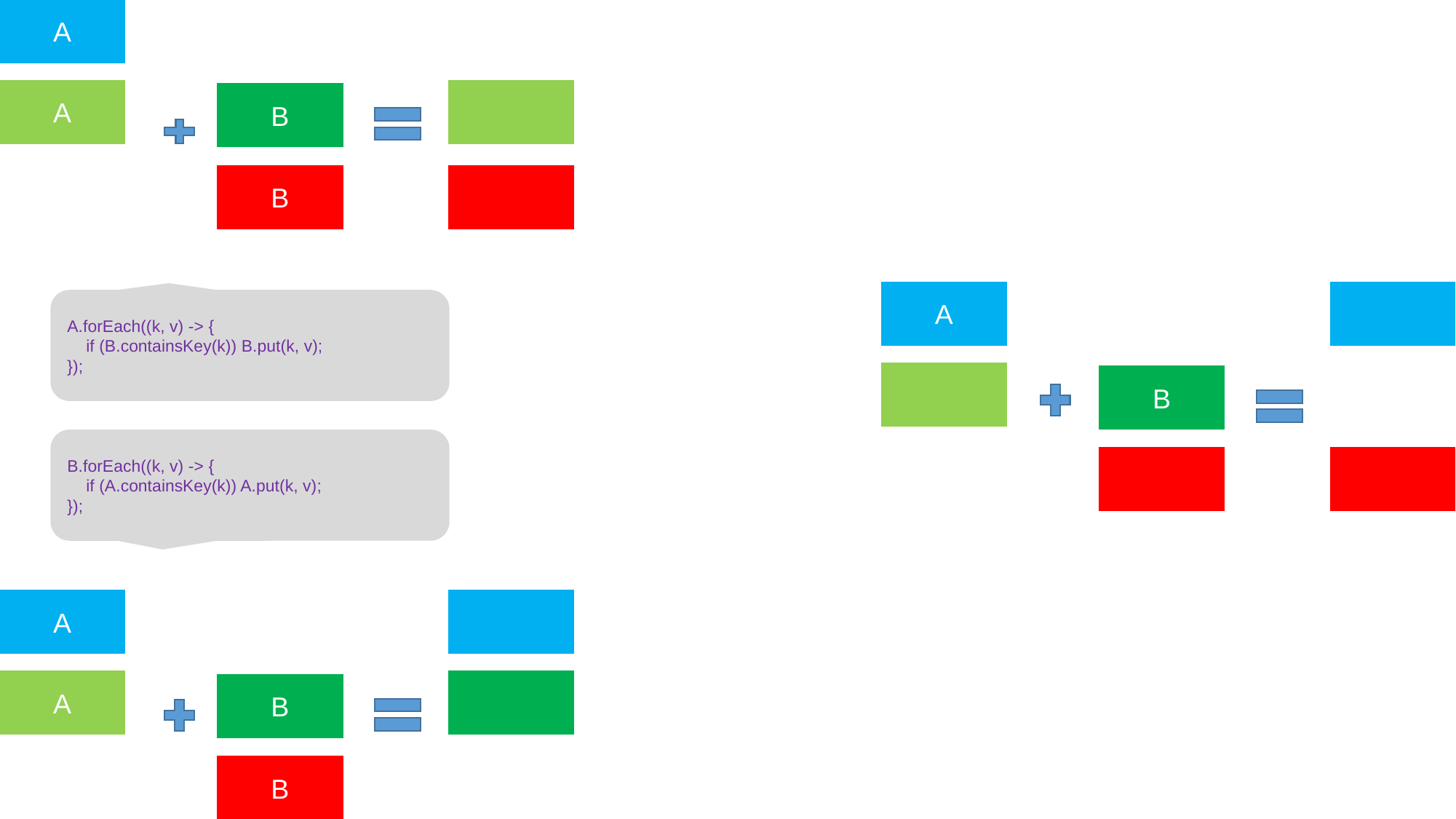

A
A

B

B

A

A.forEach((k, v) -> {
    if (B.containsKey(k)) B.put(k, v);
});

B

B.forEach((k, v) -> {
    if (A.containsKey(k)) A.put(k, v);
});

A

A

B

B